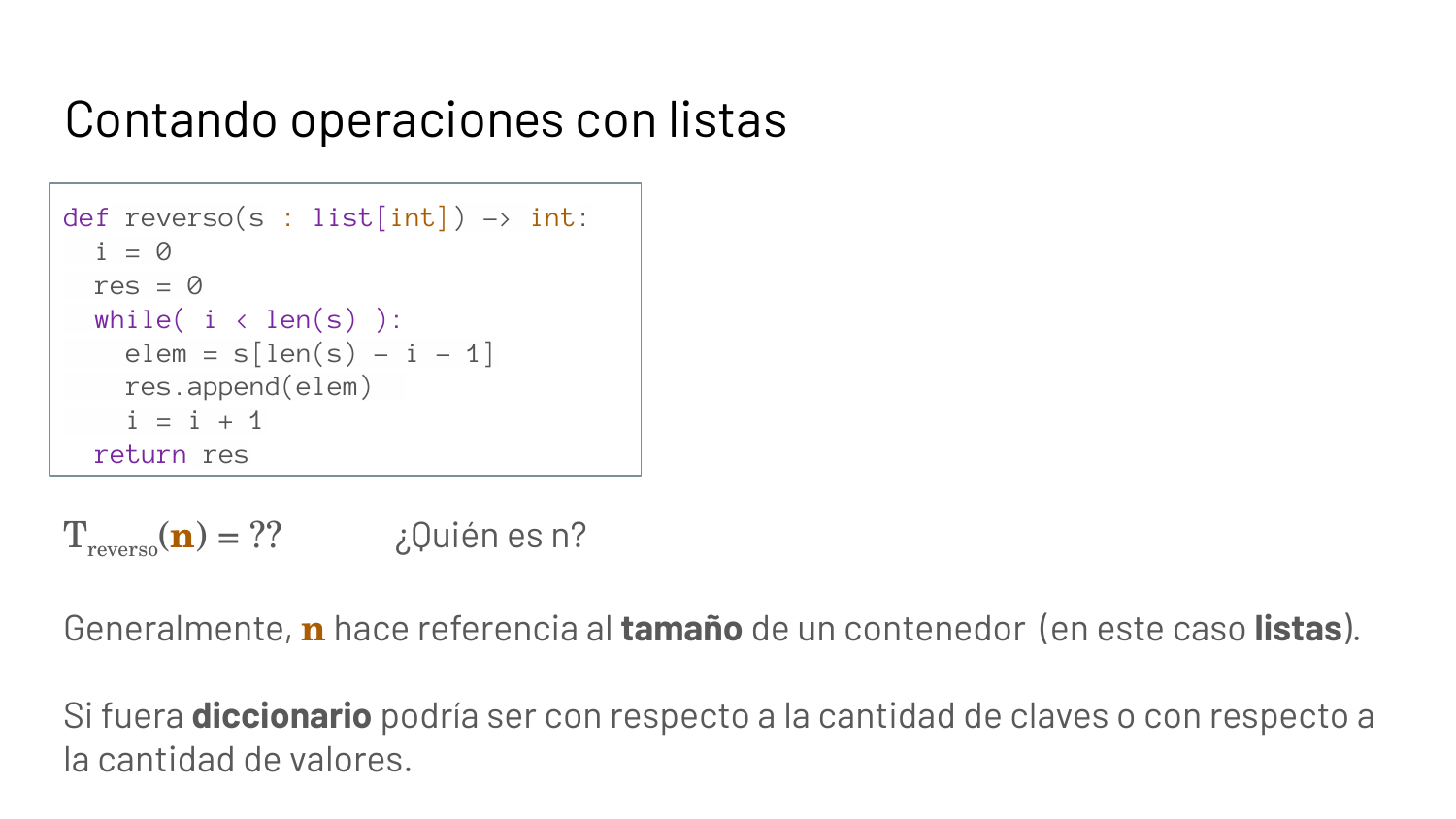

# Contando operaciones con listas
def reverso(s : list[int]) -> int:
  i = 0
  res = 0
  while( i < len(s) ):
    elem = s[len(s) - i - 1]
    res.append(elem)
    i = i + 1
  return res

Treverso(n) = ??           ¿Quién es n?

Generalmente, n hace referencia al tamaño de un contenedor  (en este caso listas).
Si fuera diccionario podría ser con respecto a la cantidad de claves o con respecto a la cantidad de valores.